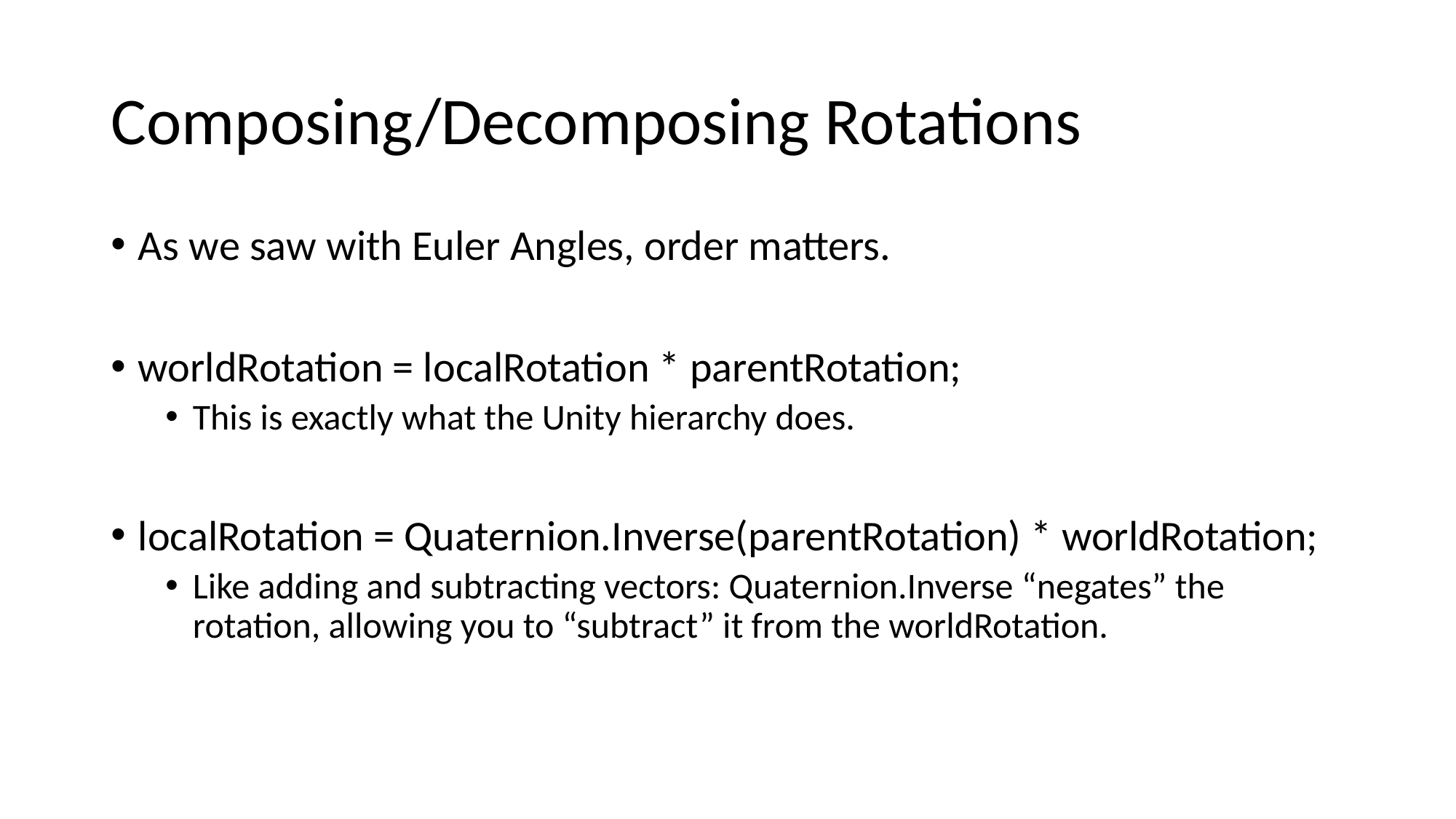

# Composing/Decomposing Rotations
As we saw with Euler Angles, order matters.

worldRotation = localRotation * parentRotation;
This is exactly what the Unity hierarchy does.

localRotation = Quaternion.Inverse(parentRotation) * worldRotation;
Like adding and subtracting vectors: Quaternion.Inverse “negates” the rotation, allowing you to “subtract” it from the worldRotation.